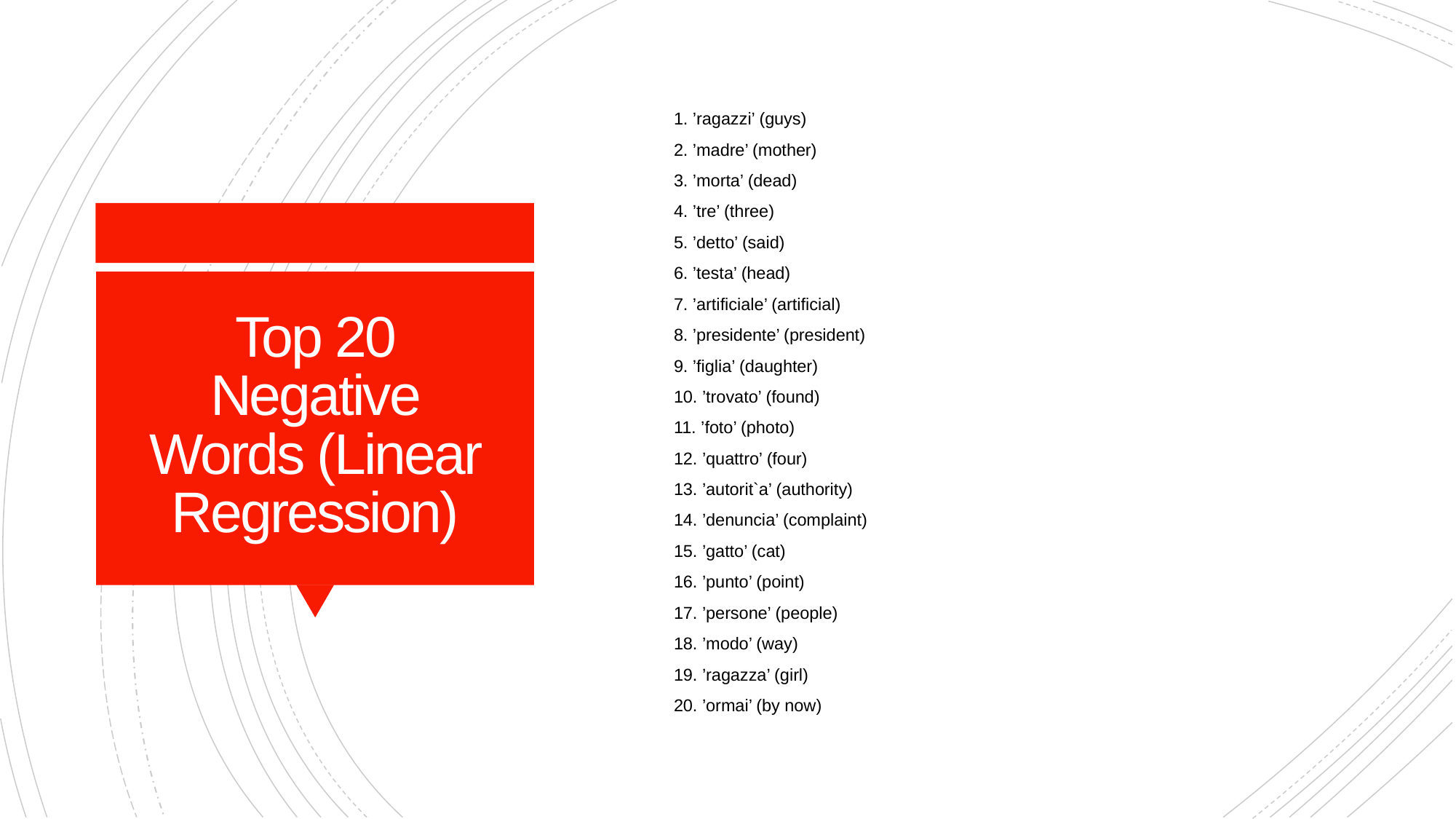

1. ’ragazzi’ (guys)
2. ’madre’ (mother)
3. ’morta’ (dead)
4. ’tre’ (three)
5. ’detto’ (said)
6. ’testa’ (head)
7. ’artificiale’ (artificial)
8. ’presidente’ (president)
9. ’figlia’ (daughter)
10. ’trovato’ (found)
11. ’foto’ (photo)
12. ’quattro’ (four)
13. ’autorit`a’ (authority)
14. ’denuncia’ (complaint)
15. ’gatto’ (cat)
16. ’punto’ (point)
17. ’persone’ (people)
18. ’modo’ (way)
19. ’ragazza’ (girl)
20. ’ormai’ (by now)
# Top 20 Negative Words (Linear Regression)